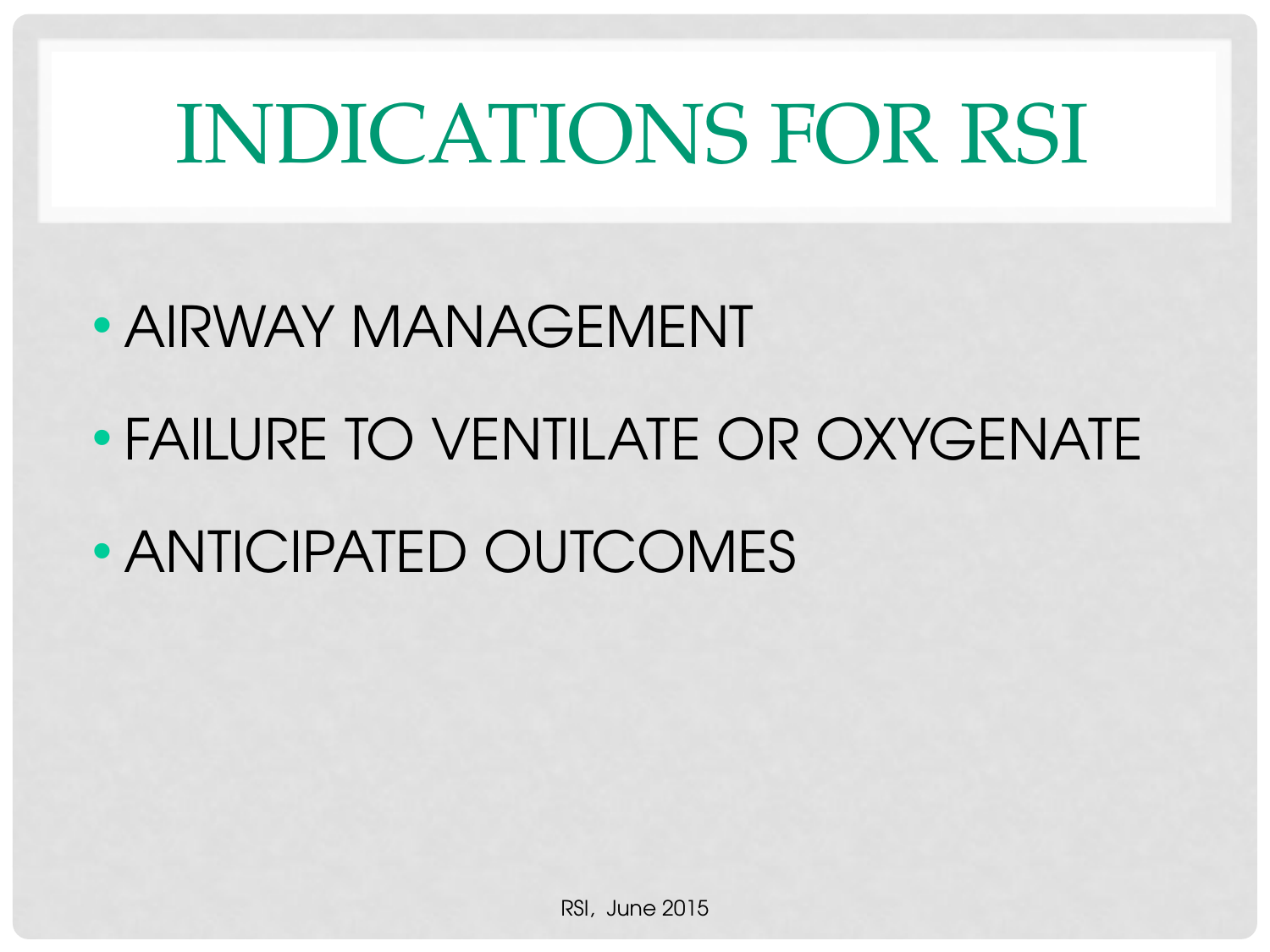

# Indications for RSI
AIRWAY MANAGEMENT
FAILURE TO VENTILATE OR OXYGENATE
ANTICIPATED OUTCOMES

RSI,  June 2015